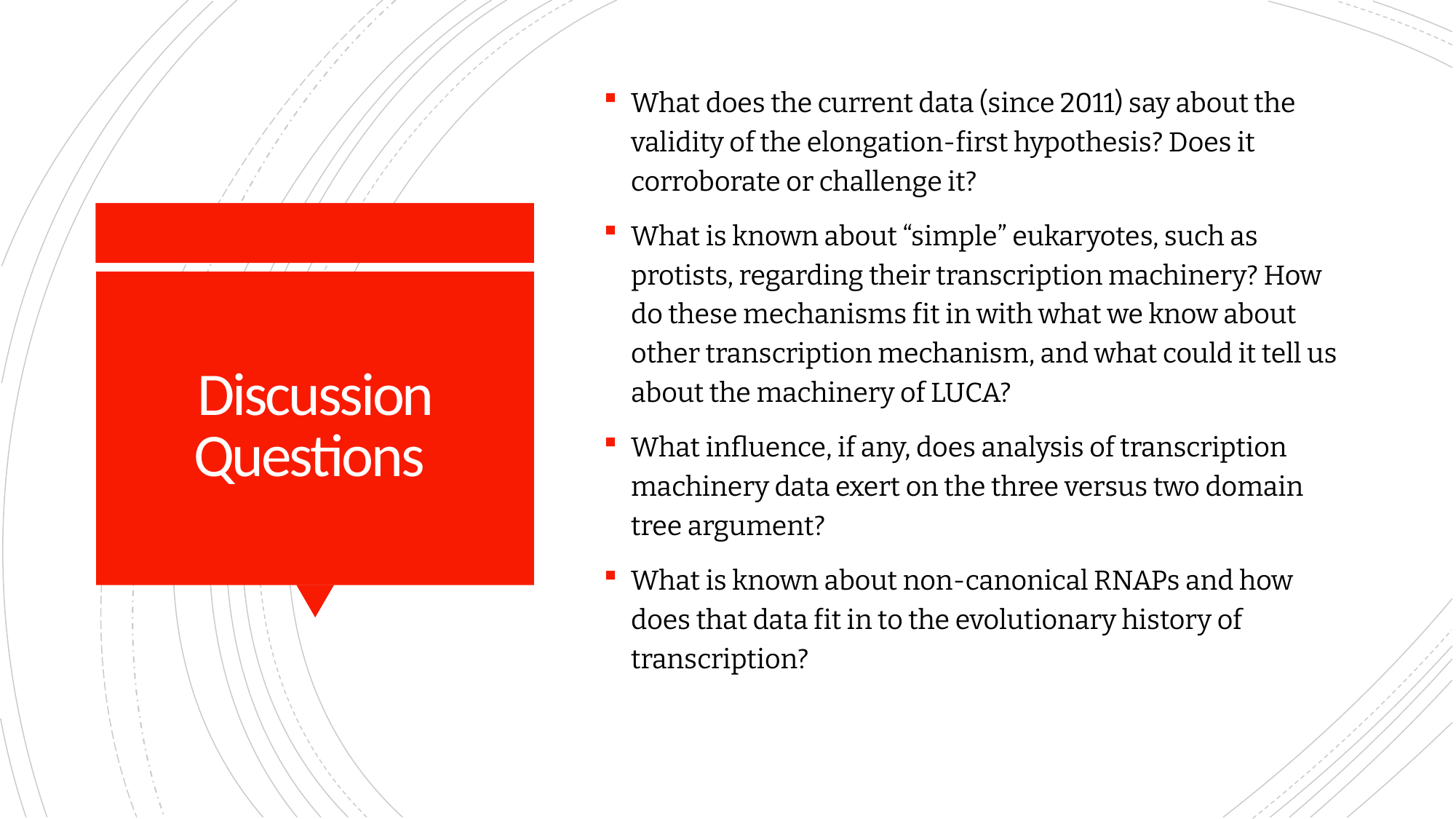

What does the current data (since 2011) say about the validity of the elongation-first hypothesis? Does it corroborate or challenge it?
What is known about “simple” eukaryotes, such as protists, regarding their transcription machinery? How do these mechanisms fit in with what we know about other transcription mechanism, and what could it tell us about the machinery of LUCA?
What influence, if any, does analysis of transcription machinery data exert on the three versus two domain tree argument?
What is known about non-canonical RNAPs and how does that data fit in to the evolutionary history of transcription?
# Discussion Questions